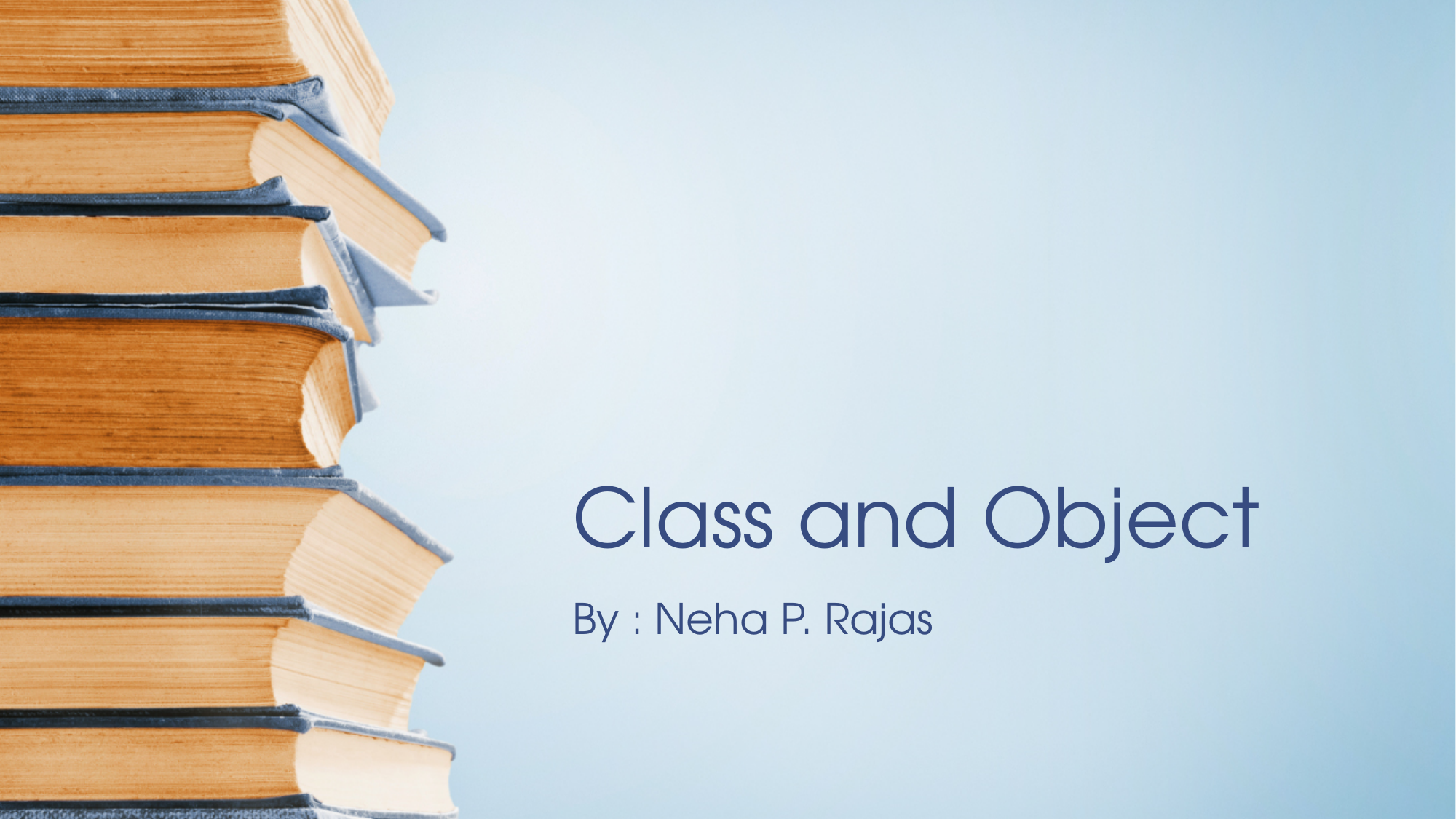

# Class and Object
By : Neha P. Rajas